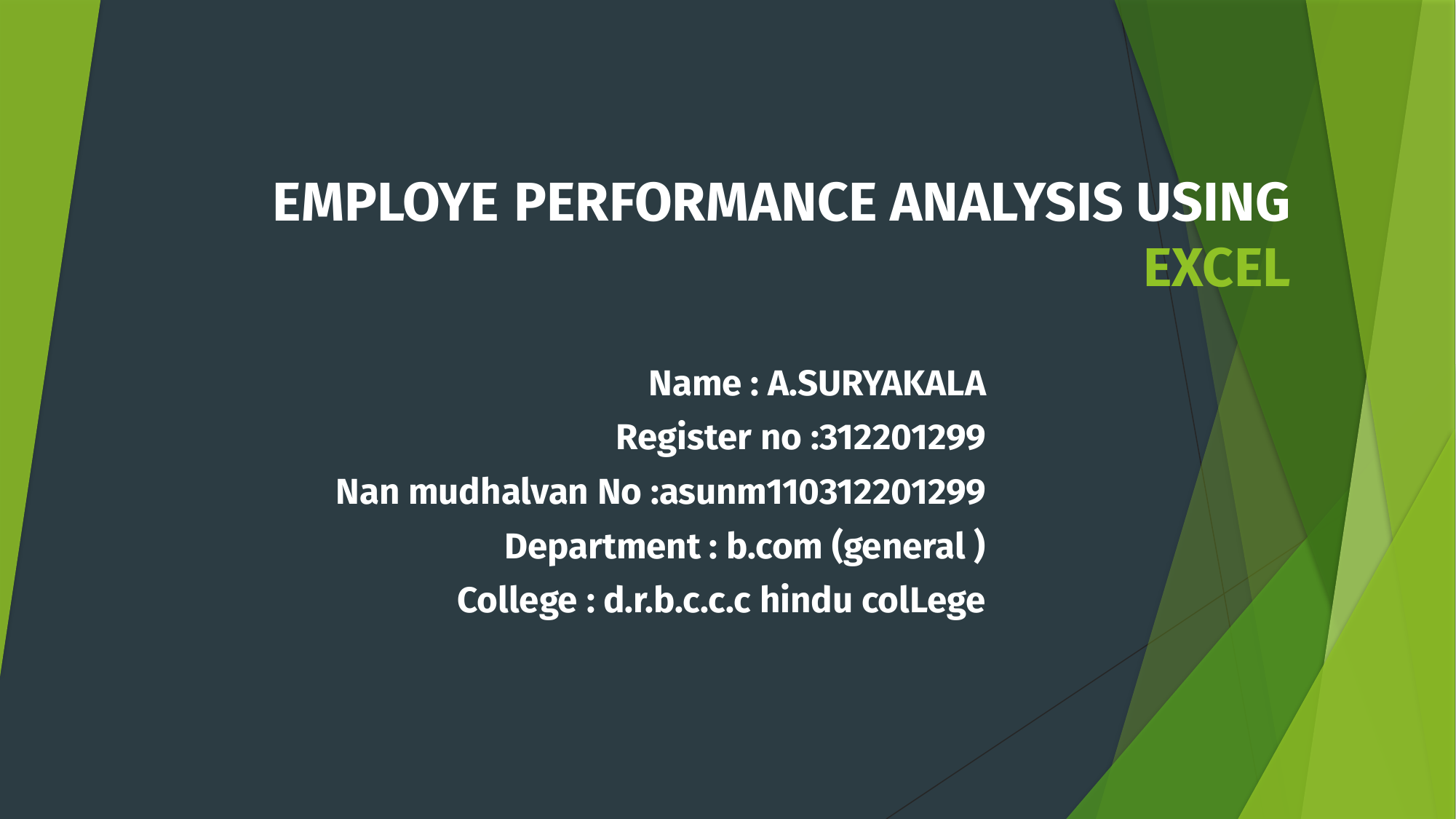

# EMPLOYE PERFORMANCE ANALYSIS USING EXCEL
Name : A.SURYAKALA
Register no :312201299
Nan mudhalvan No :asunm110312201299
Department : b.com (general )
College : d.r.b.c.c.c hindu colLege